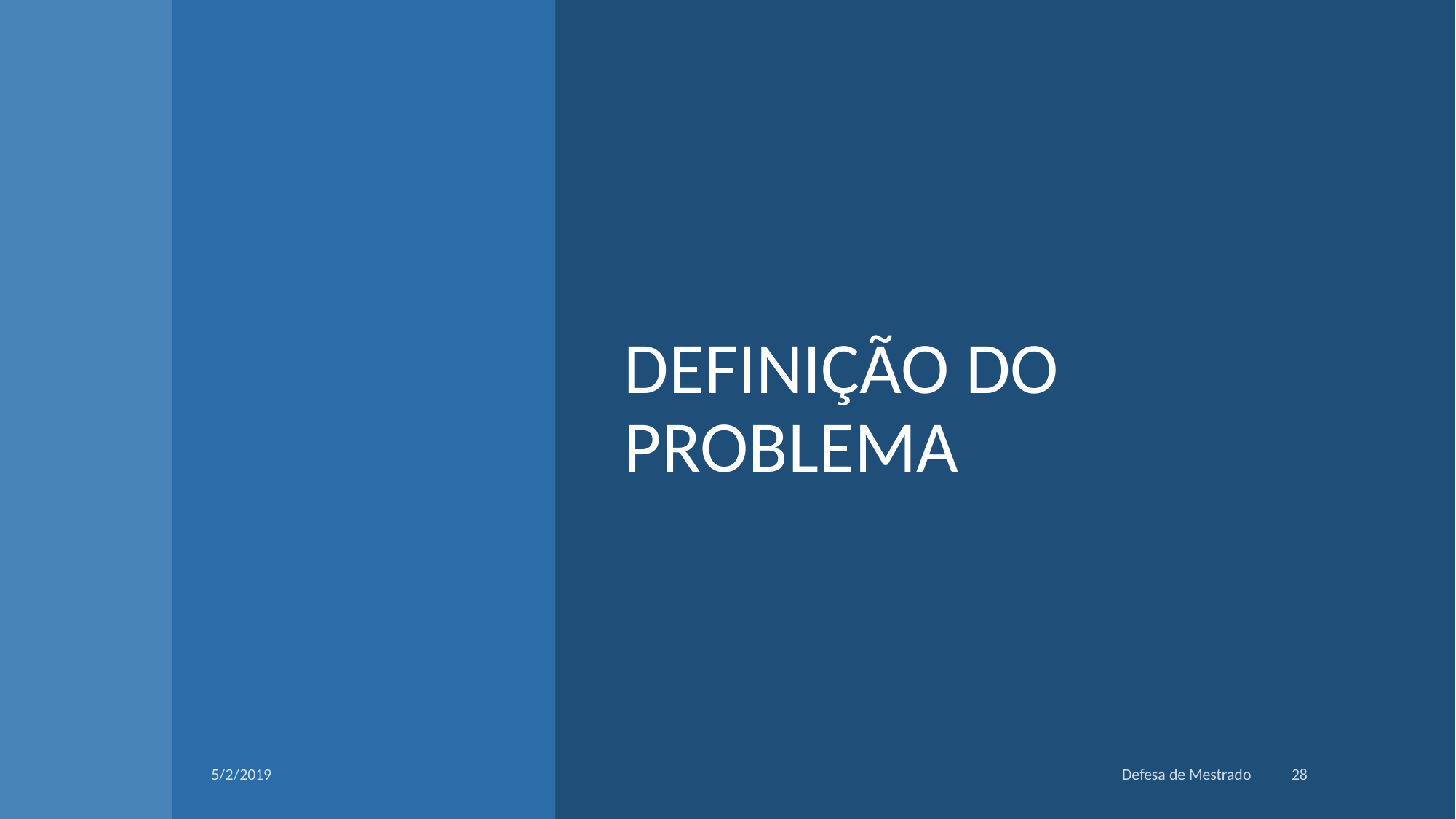

# DEFINIÇÃO DO PROBLEMA
28
5/2/2019
Defesa de Mestrado